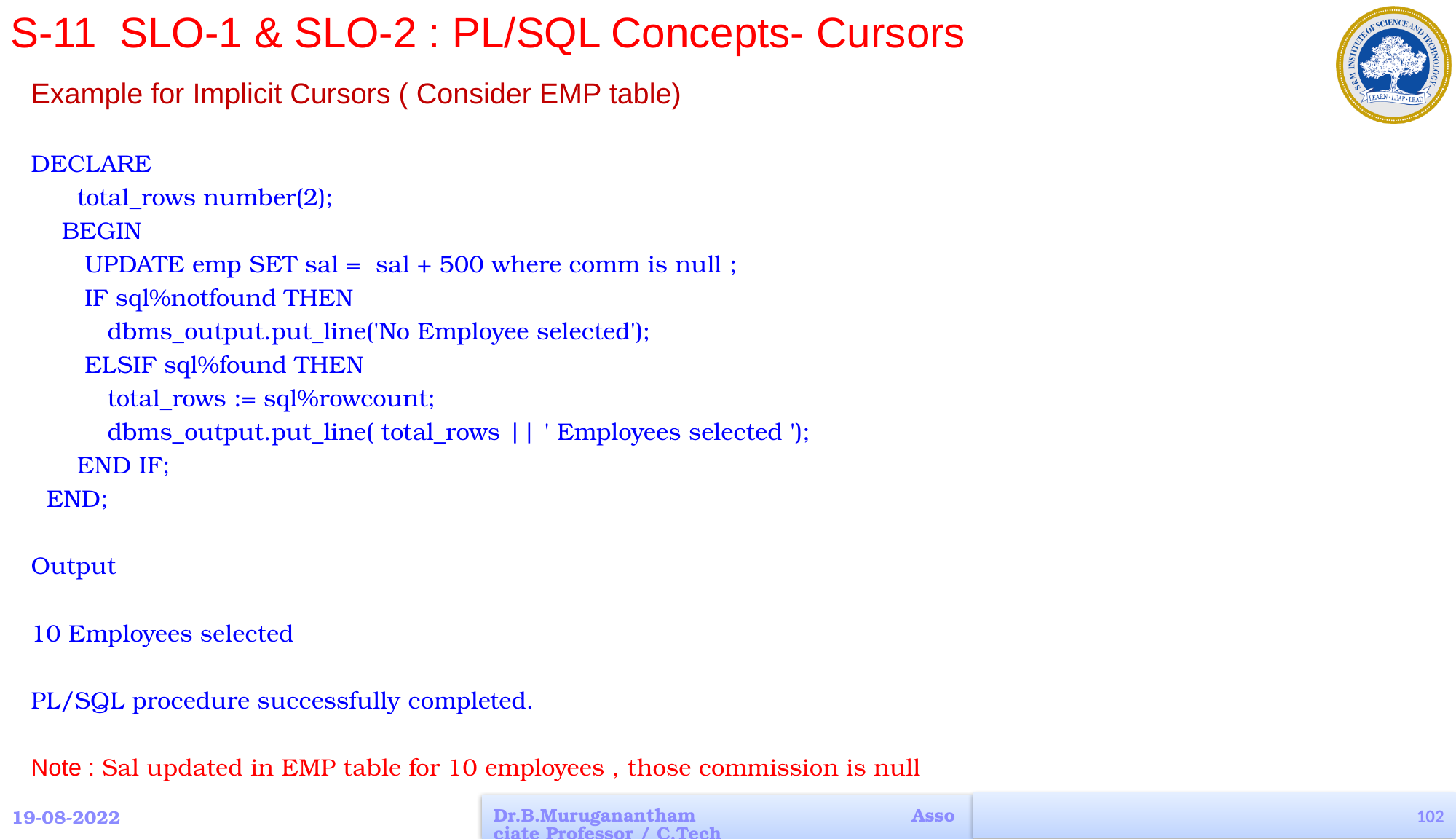

S-11	SLO-1 & SLO-2 : PL/SQL Concepts- Cursors
Example for Implicit Cursors ( Consider EMP table)

DECLARE
      total_rows number(2);
    BEGIN
       UPDATE emp SET sal =  sal + 500 where comm is null ;
       IF sql%notfound THEN
          dbms_output.put_line('No Employee selected');
       ELSIF sql%found THEN
          total_rows := sql%rowcount;
          dbms_output.put_line( total_rows || ' Employees selected ');
      END IF;
  END;

Output

10 Employees selected

PL/SQL procedure successfully completed.

Note : Sal updated in EMP table for 10 employees , those commission is null
102
19-08-2022
Dr.B.Muruganantham                                   Associate Professor / C.Tech